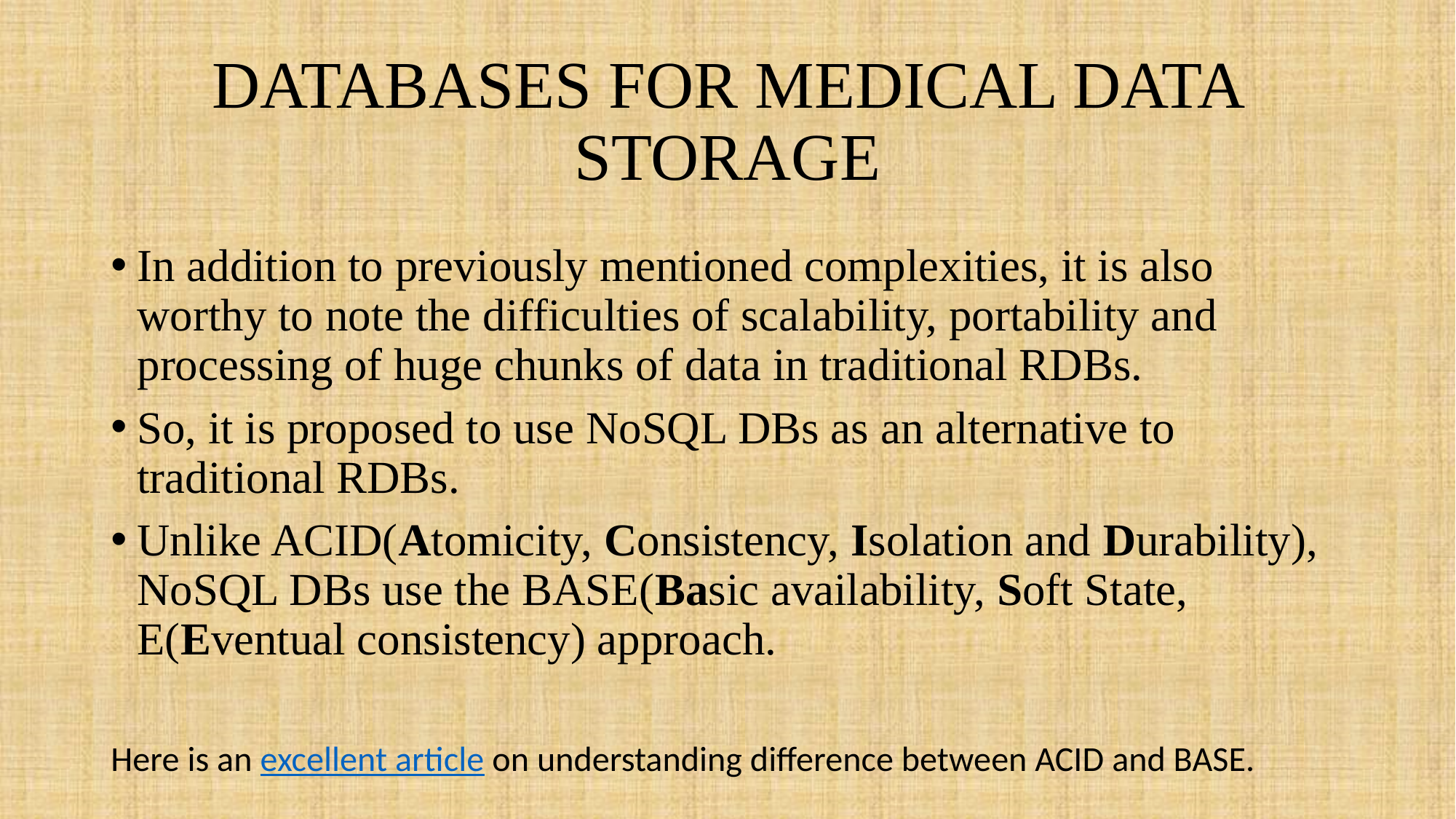

# DATABASES FOR MEDICAL DATA STORAGE
In addition to previously mentioned complexities, it is also worthy to note the difficulties of scalability, portability and processing of huge chunks of data in traditional RDBs.
So, it is proposed to use NoSQL DBs as an alternative to traditional RDBs.
Unlike ACID(Atomicity, Consistency, Isolation and Durability), NoSQL DBs use the BASE(Basic availability, Soft State, E(Eventual consistency) approach.

Here is an excellent article on understanding difference between ACID and BASE.